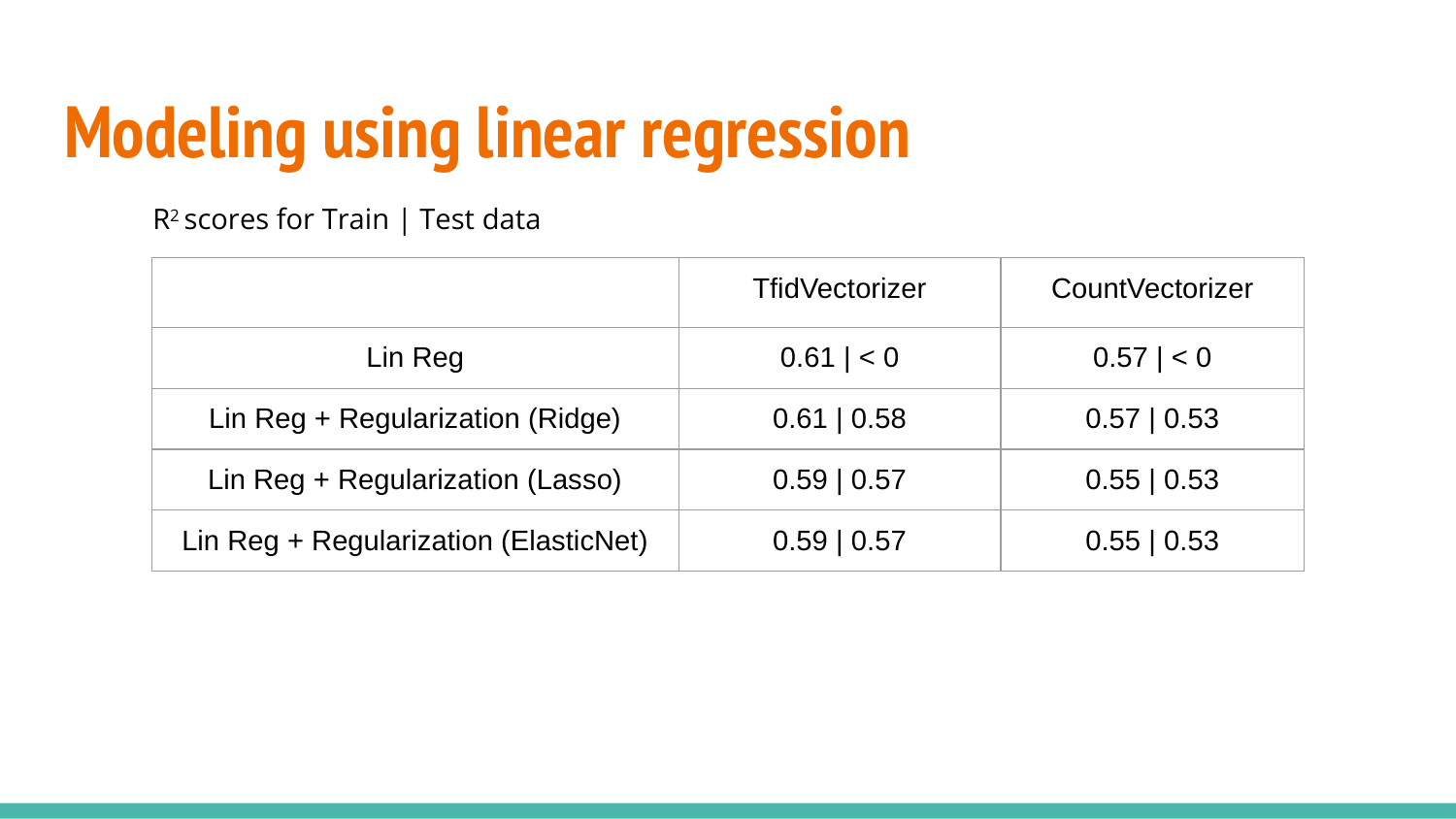

# Modeling using linear regression
R2 scores for Train | Test data
|  | TfidVectorizer | CountVectorizer |
| --- | --- | --- |
| Lin Reg | 0.61 | < 0 | 0.57 | < 0 |
| Lin Reg + Regularization (Ridge) | 0.61 | 0.58 | 0.57 | 0.53 |
| Lin Reg + Regularization (Lasso) | 0.59 | 0.57 | 0.55 | 0.53 |
| Lin Reg + Regularization (ElasticNet) | 0.59 | 0.57 | 0.55 | 0.53 |